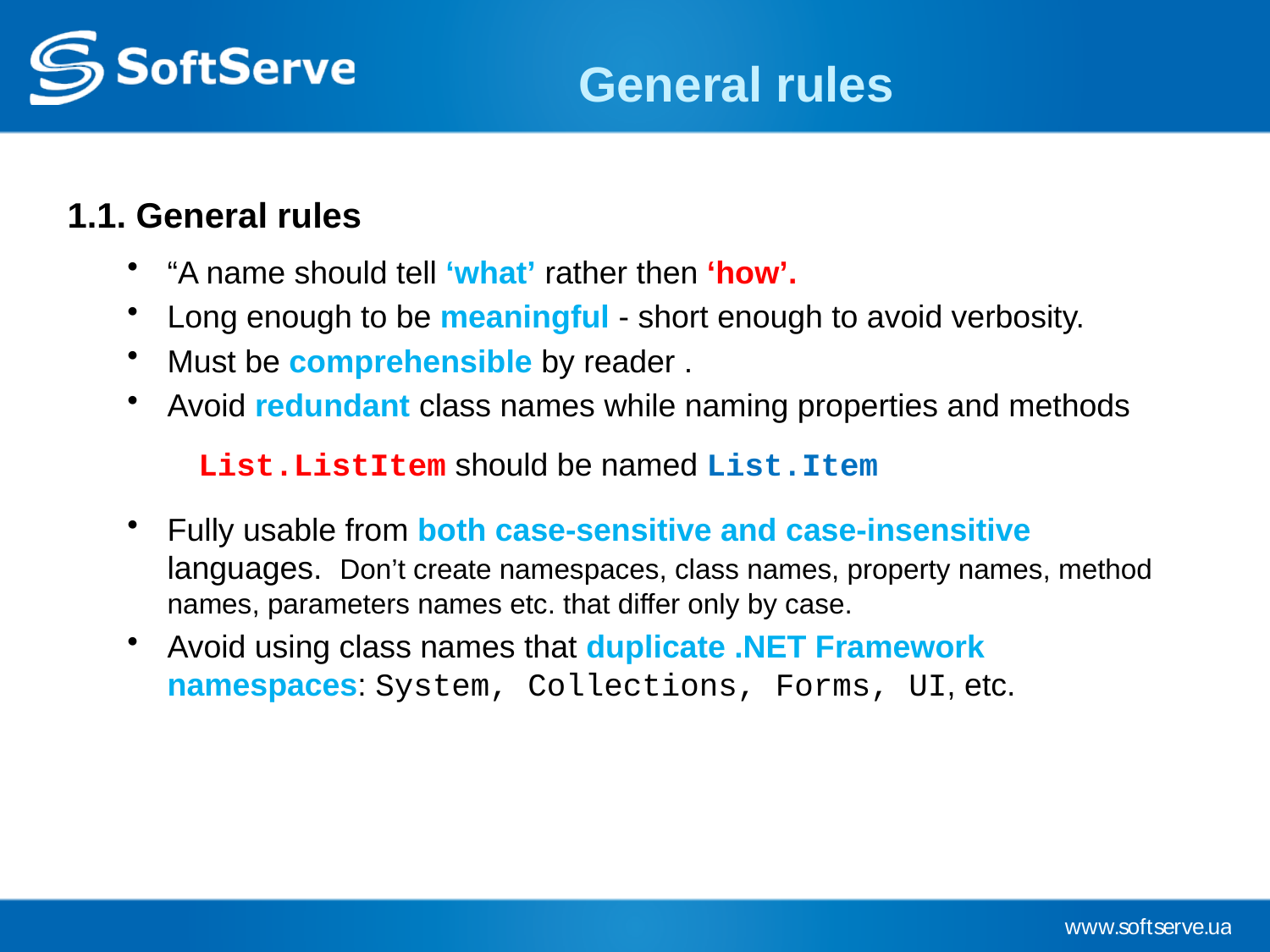

# General rules
1.1. General rules
“A name should tell ‘what’ rather then ‘how’.
Long enough to be meaningful - short enough to avoid verbosity.
Must be comprehensible by reader .
Avoid redundant class names while naming properties and methods
        List.ListItem should be named List.Item
Fully usable from both case-sensitive and case-insensitive languages.  Don’t create namespaces, class names, property names, method names, parameters names etc. that differ only by case.
Avoid using class names that duplicate .NET Framework namespaces: System, Collections, Forms, UI, etc.